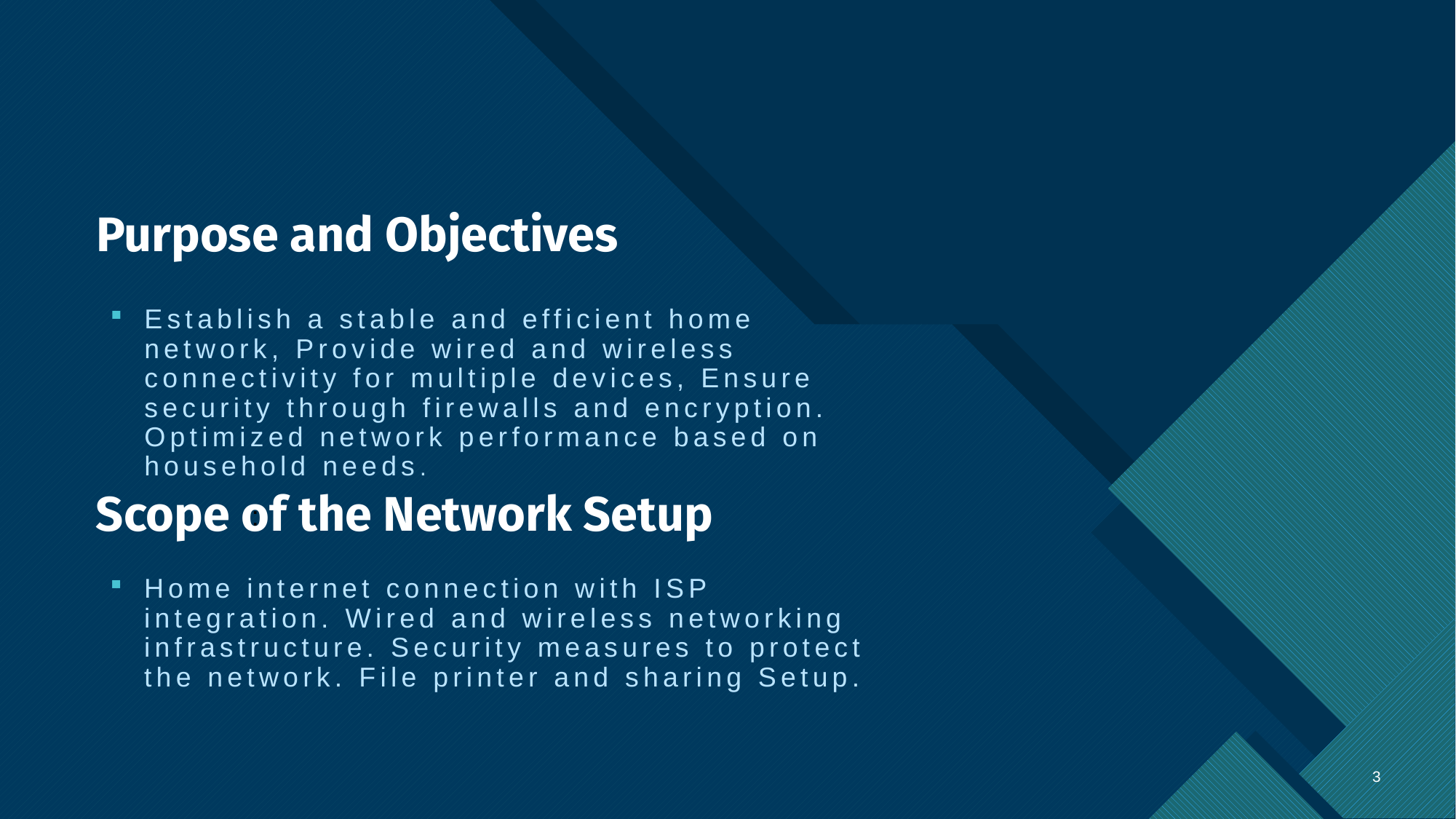

# Purpose and Objectives
Establish a stable and efficient home network, Provide wired and wireless connectivity for multiple devices, Ensure security through firewalls and encryption. Optimized network performance based on household needs.
Scope of the Network Setup
:
Home internet connection with ISP  integration. Wired and wireless networking infrastructure. Security measures to protect the network. File printer and sharing Setup.
3